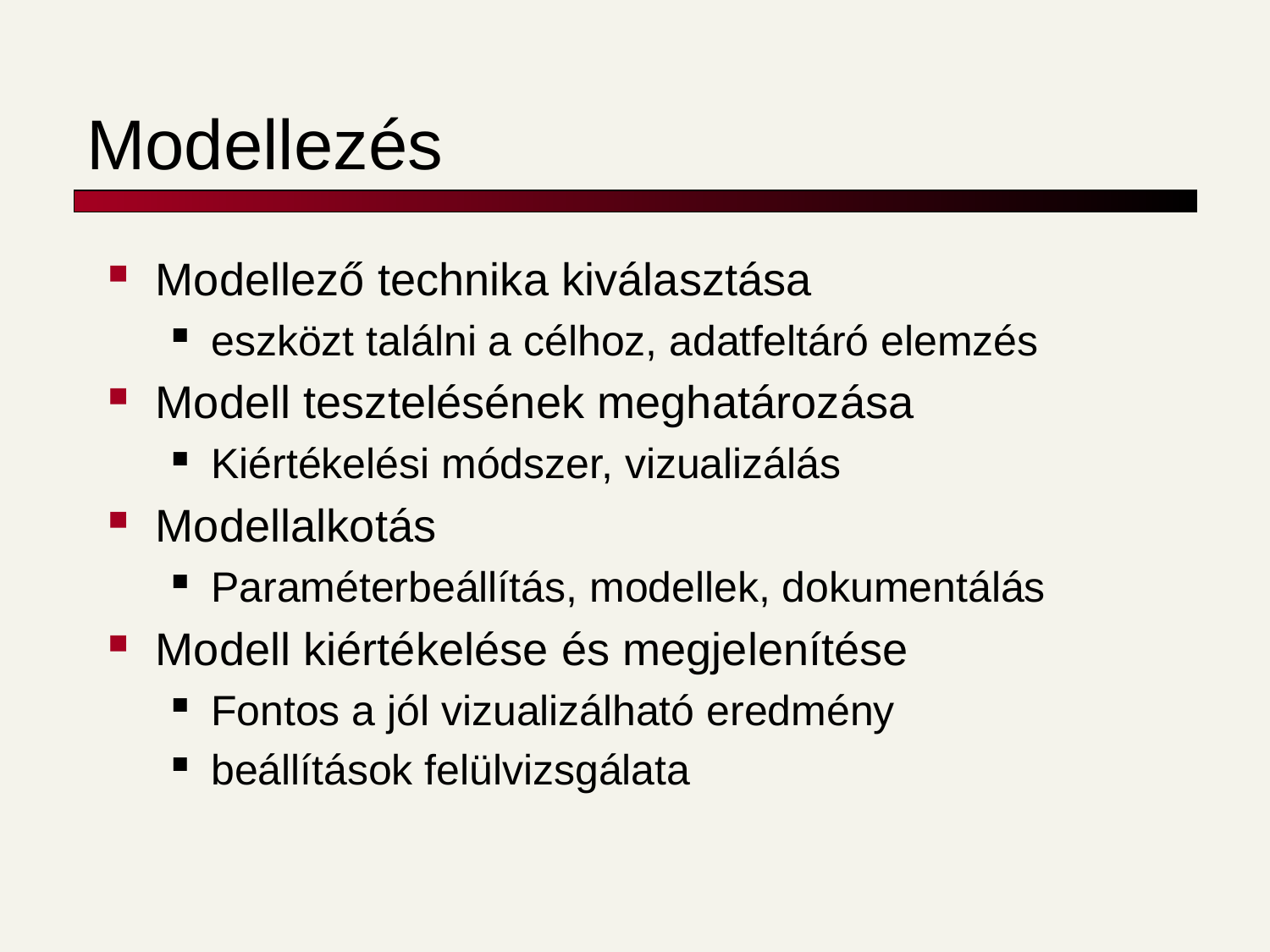

# Modellezés
Modellező technika kiválasztása
eszközt találni a célhoz, adatfeltáró elemzés
Modell tesztelésének meghatározása
Kiértékelési módszer, vizualizálás
Modellalkotás
Paraméterbeállítás, modellek, dokumentálás
Modell kiértékelése és megjelenítése
Fontos a jól vizualizálható eredmény
beállítások felülvizsgálata